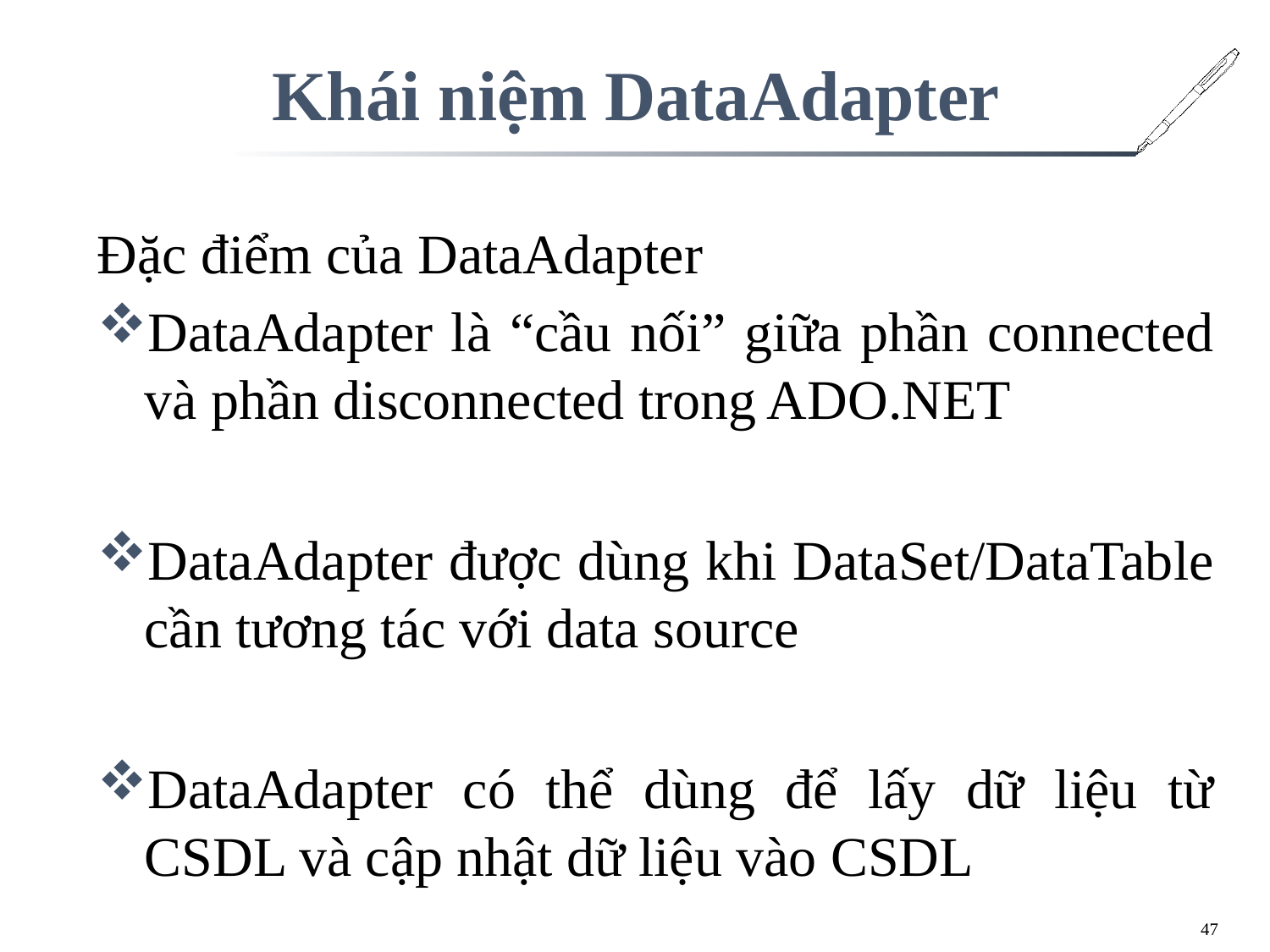

# Khái niệm DataAdapter
Đặc điểm của DataAdapter
DataAdapter là “cầu nối” giữa phần connected và phần disconnected trong ADO.NET

DataAdapter được dùng khi DataSet/DataTable cần tương tác với data source

DataAdapter có thể dùng để lấy dữ liệu từ CSDL và cập nhật dữ liệu vào CSDL
47